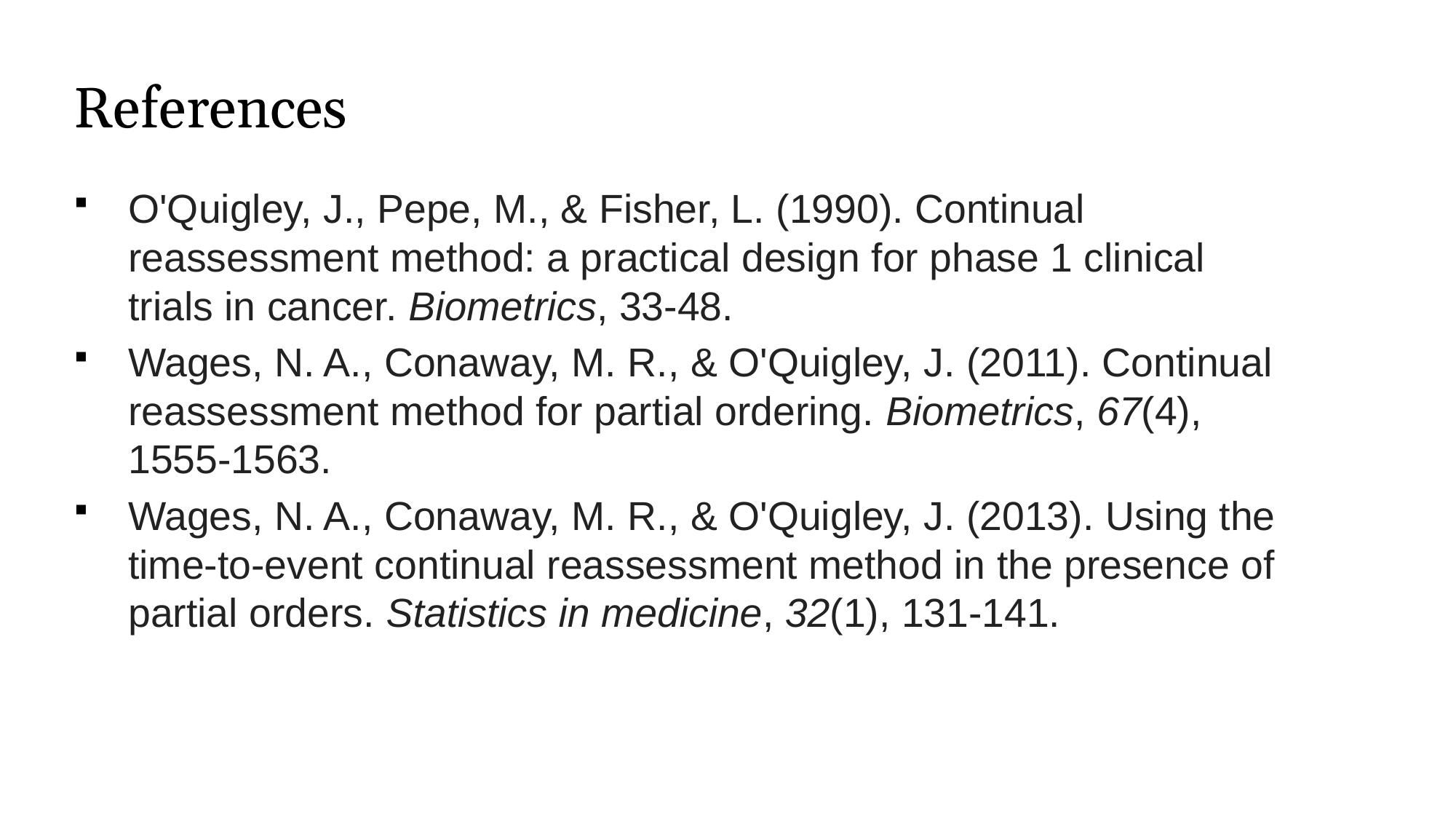

# References
O'Quigley, J., Pepe, M., & Fisher, L. (1990). Continual reassessment method: a practical design for phase 1 clinical trials in cancer. Biometrics, 33-48.
Wages, N. A., Conaway, M. R., & O'Quigley, J. (2011). Continual reassessment method for partial ordering. Biometrics, 67(4), 1555-1563.
Wages, N. A., Conaway, M. R., & O'Quigley, J. (2013). Using the time‐to‐event continual reassessment method in the presence of partial orders. Statistics in medicine, 32(1), 131-141.